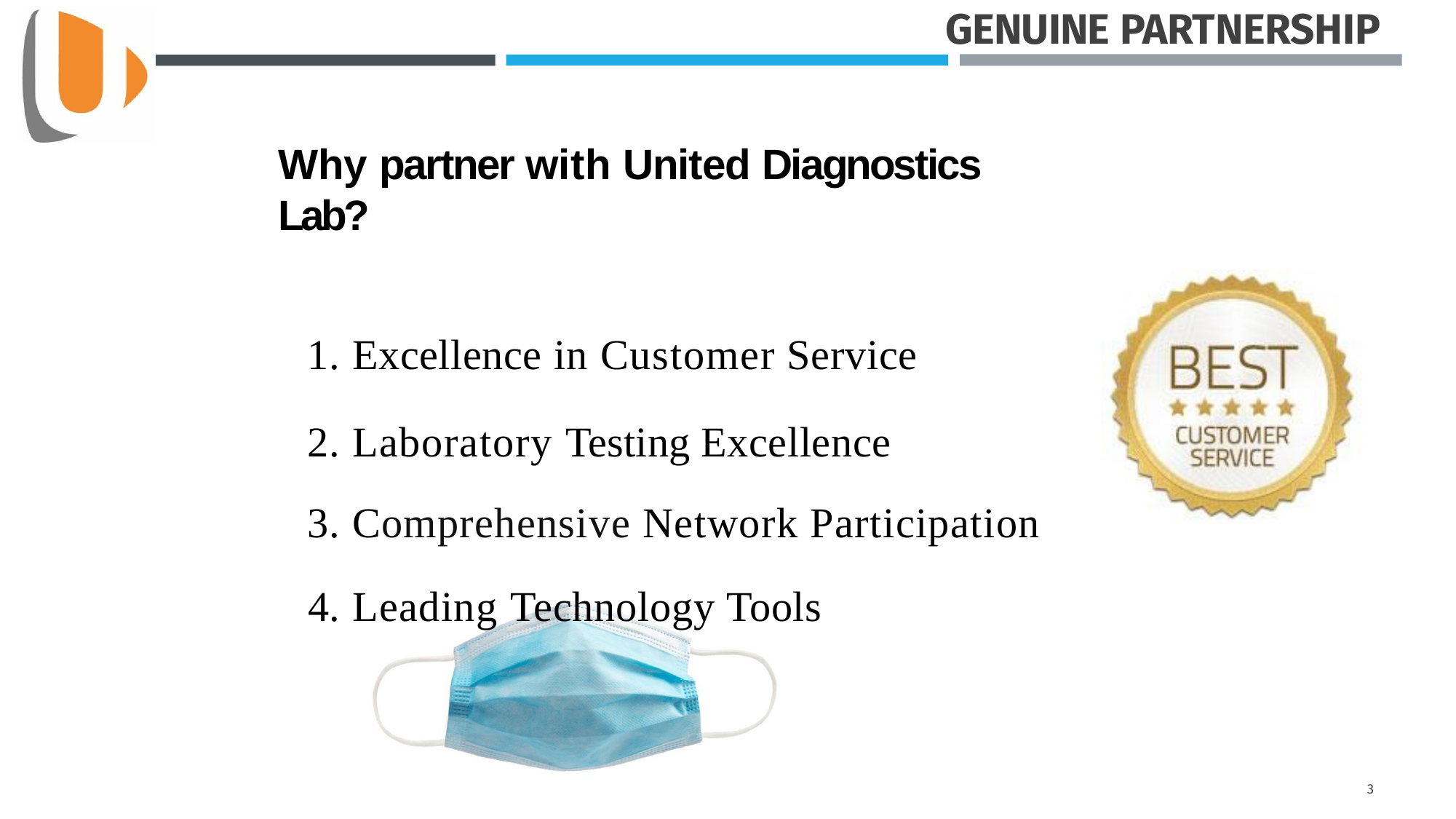

# GENUINE PARTNERSHIP

Why partner with United Diagnostics Lab?

Excellence in Customer Service
Laboratory Testing Excellence
Comprehensive Network Participation
Leading Technology Tools

3